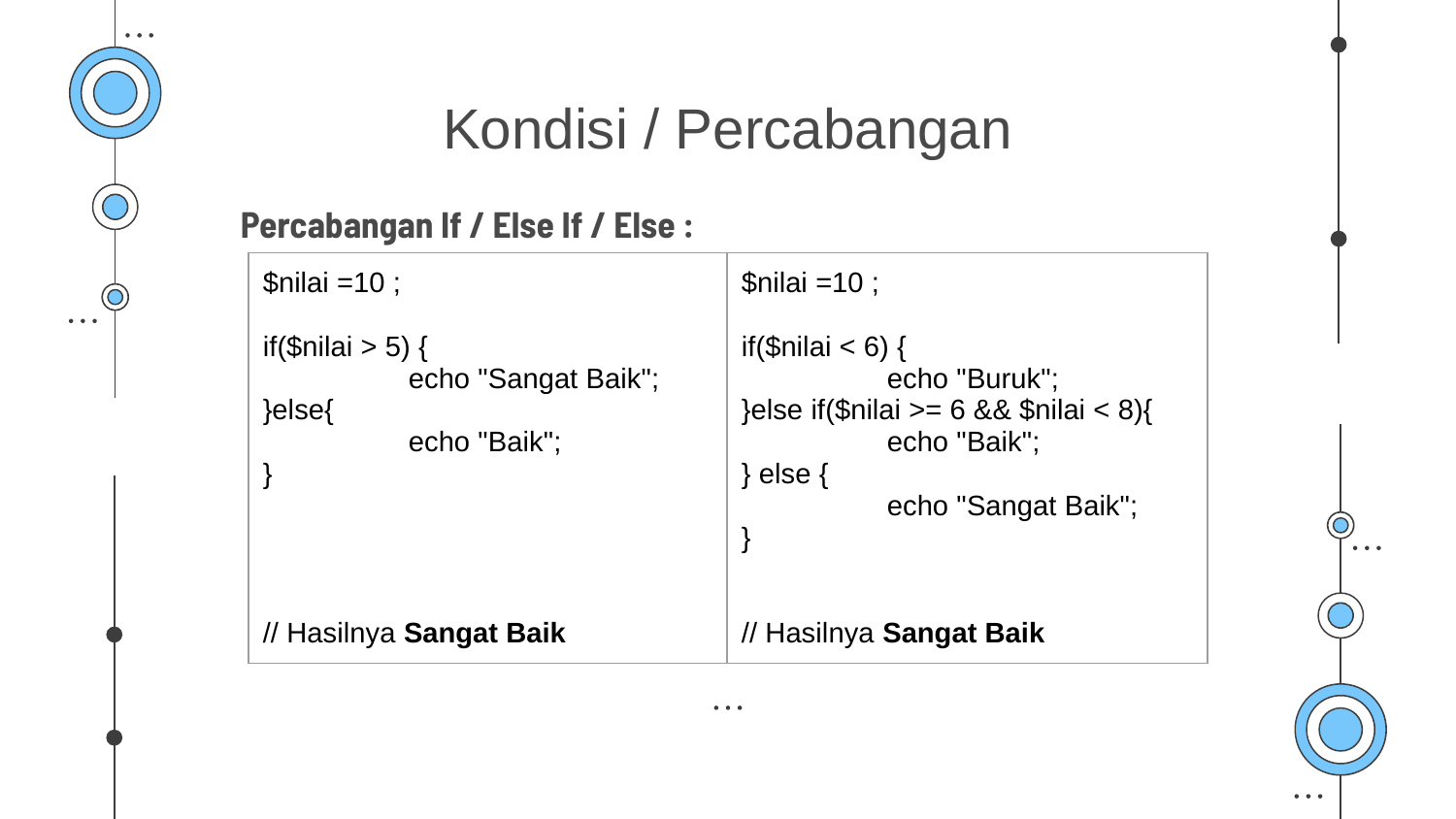

# Kondisi / Percabangan
Percabangan If / Else If / Else :
| $nilai =10 ; if($nilai > 5) { echo "Sangat Baik"; }else{ echo "Baik"; } // Hasilnya Sangat Baik | $nilai =10 ; if($nilai < 6) { echo "Buruk"; }else if($nilai >= 6 && $nilai < 8){ echo "Baik"; } else { echo "Sangat Baik"; } // Hasilnya Sangat Baik |
| --- | --- |